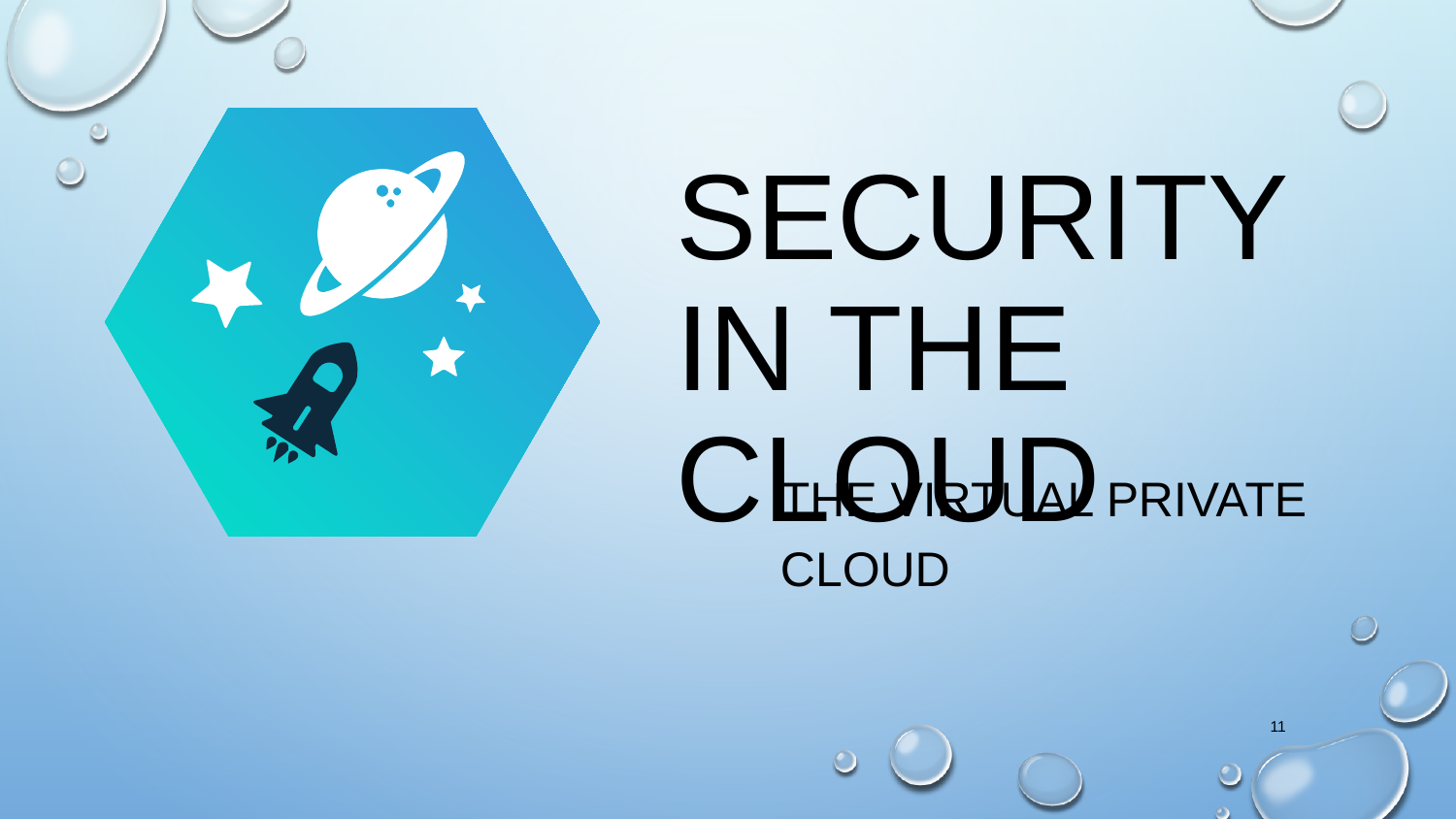

Security in the cloud

The Virtual Private Cloud
11